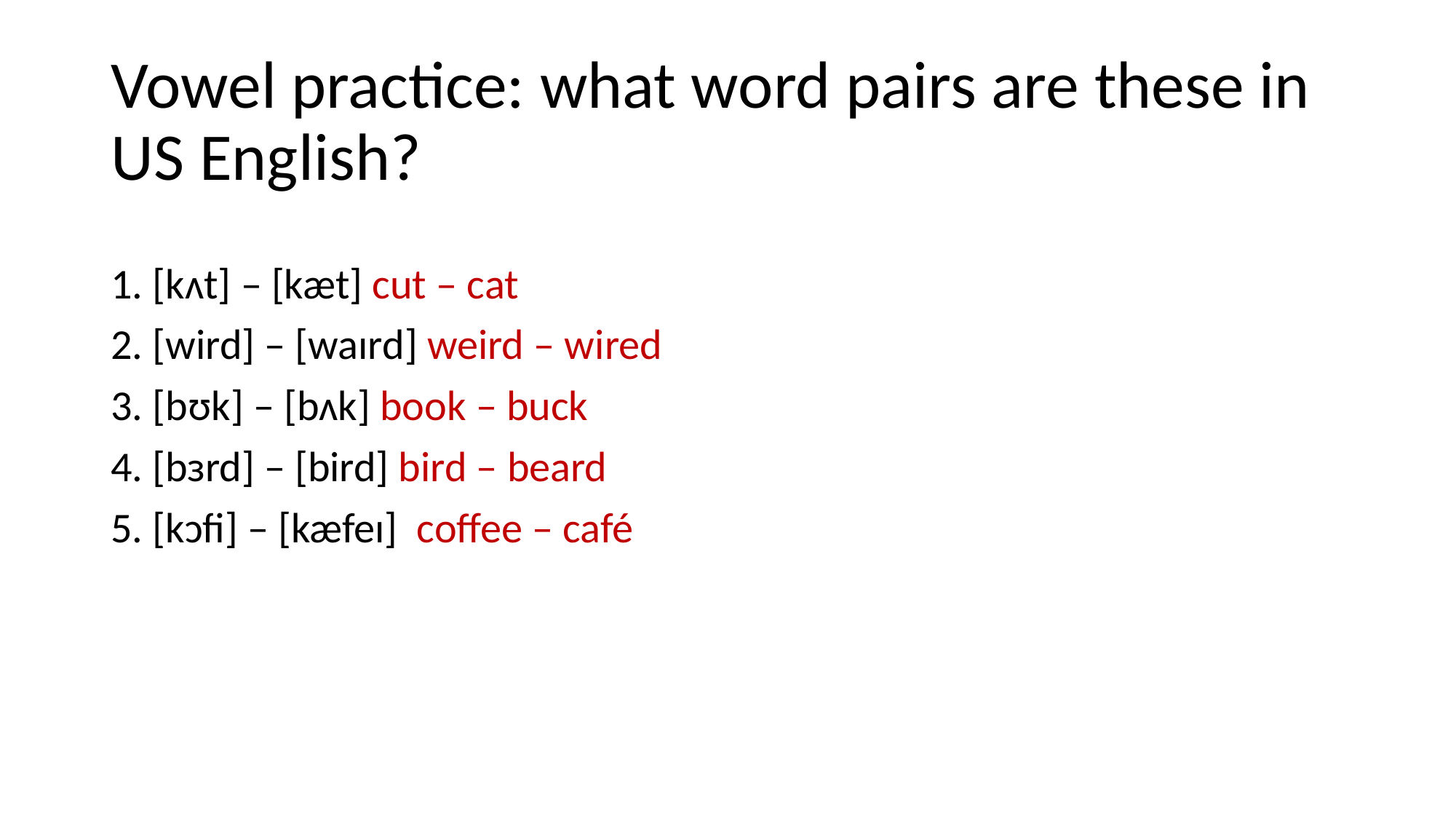

# Vowel practice: what word pairs are these in US English?
1. [kʌt] – [kæt] cut – cat
2. [wird] – [waɪrd] weird – wired
3. [bʊk] – [bʌk] book – buck
4. [bɜrd] – [bird] bird – beard
5. [kɔfi] – [kæfeɪ]  coffee – café